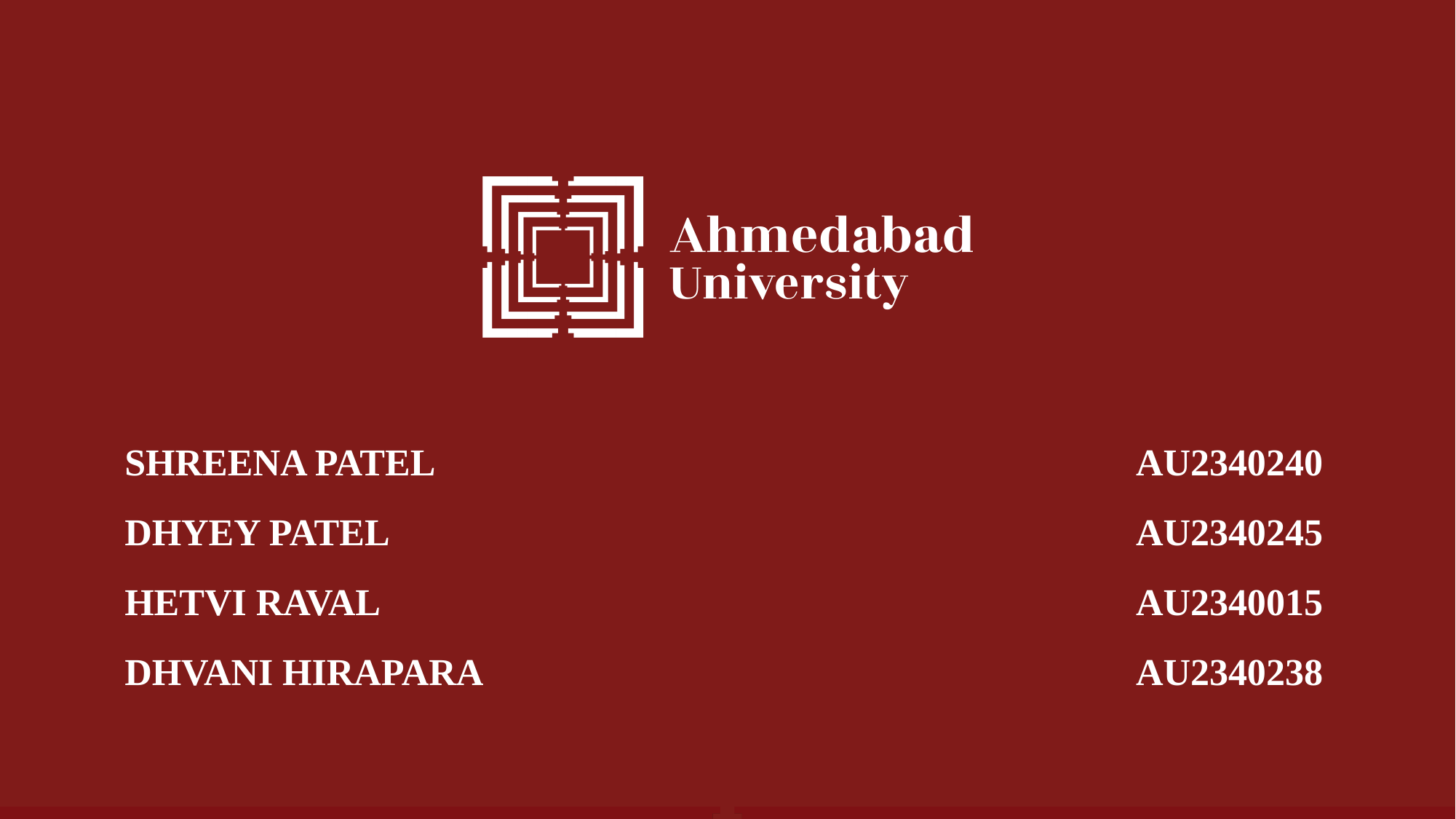

| SHREENA PATEL | AU2340240 |
| --- | --- |
| DHYEY PATEL | AU2340245 |
| HETVI RAVAL | AU2340015 |
| DHVANI HIRAPARA | AU2340238 |